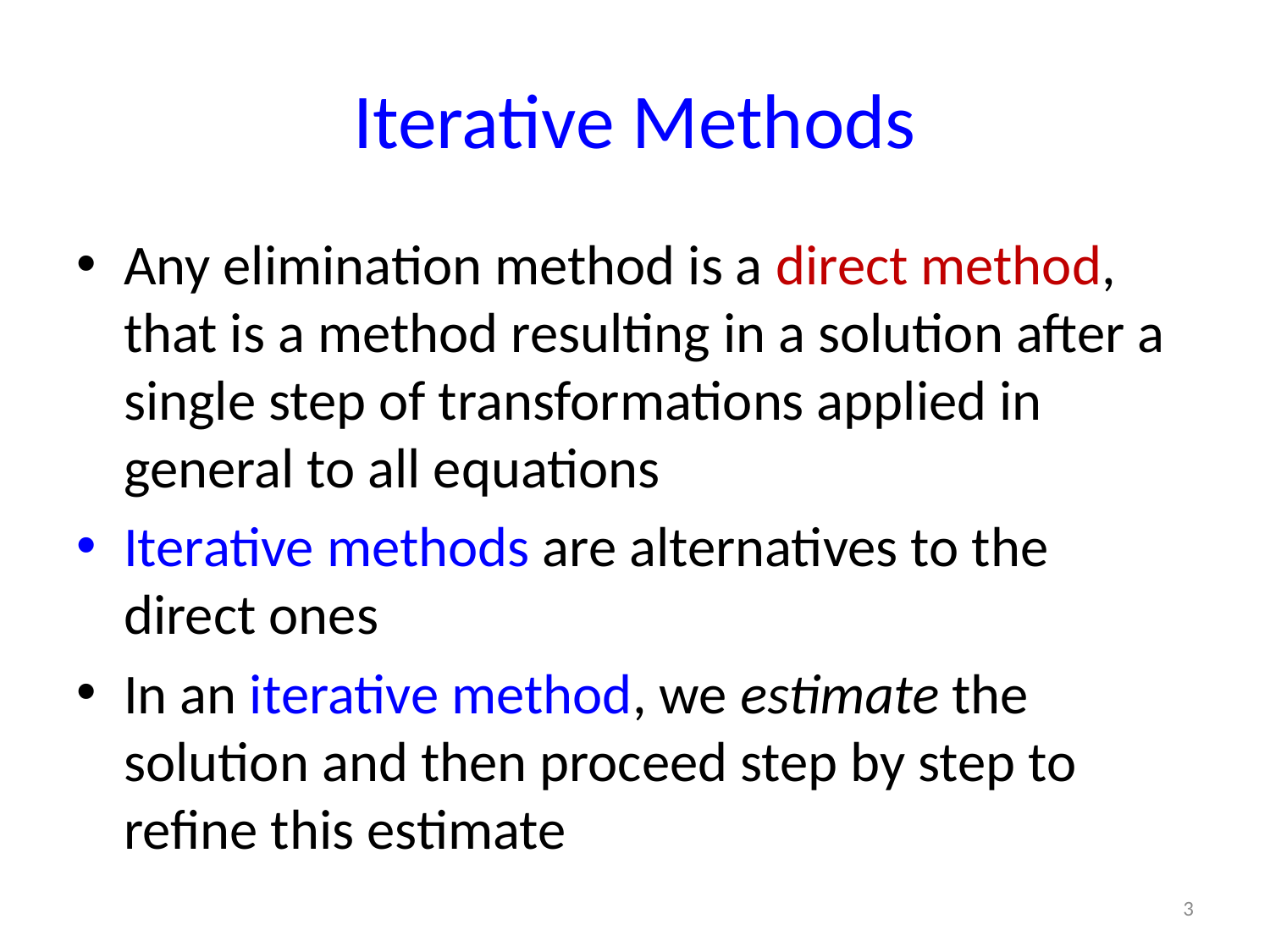

# Iterative Methods
Any elimination method is a direct method, that is a method resulting in a solution after a single step of transformations applied in general to all equations
Iterative methods are alternatives to the direct ones
In an iterative method, we estimate the solution and then proceed step by step to refine this estimate
3